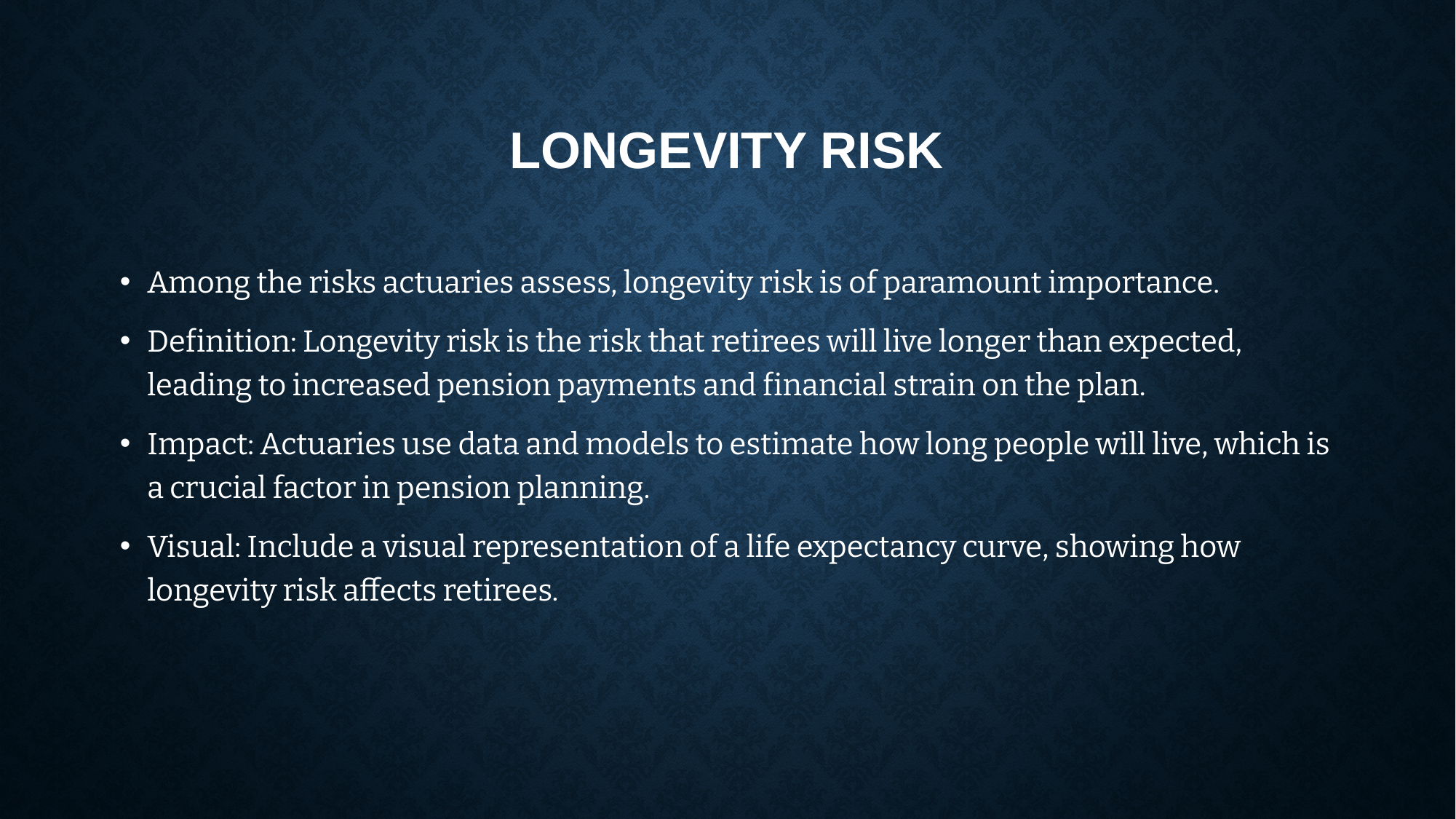

# Longevity Risk
Among the risks actuaries assess, longevity risk is of paramount importance.
Definition: Longevity risk is the risk that retirees will live longer than expected, leading to increased pension payments and financial strain on the plan.
Impact: Actuaries use data and models to estimate how long people will live, which is a crucial factor in pension planning.
Visual: Include a visual representation of a life expectancy curve, showing how longevity risk affects retirees.